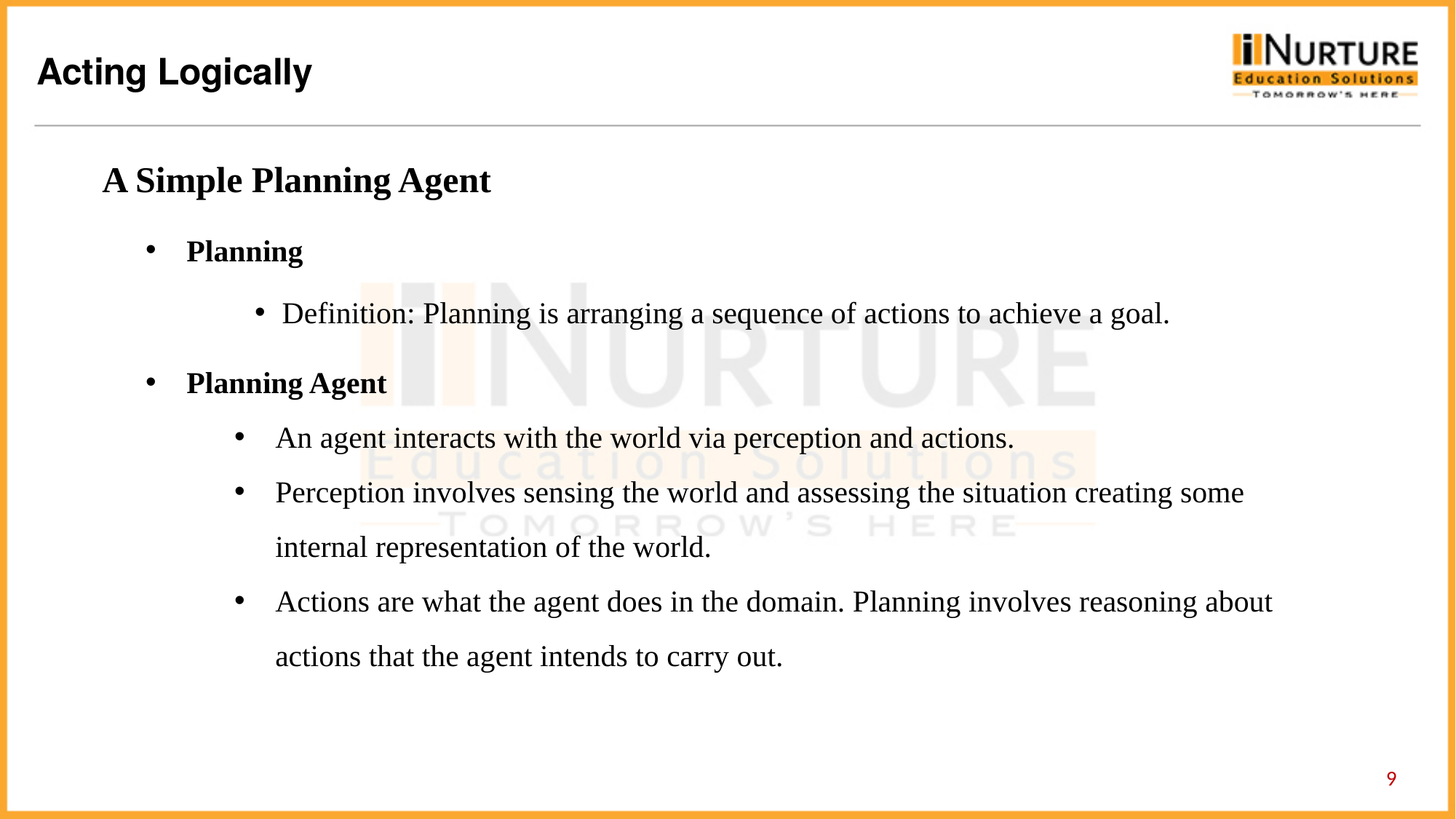

A Simple Planning Agent
Planning
Definition: Planning is arranging a sequence of actions to achieve a goal.
Planning Agent
An agent interacts with the world via perception and actions.
Perception involves sensing the world and assessing the situation creating some internal representation of the world.
Actions are what the agent does in the domain. Planning involves reasoning about actions that the agent intends to carry out.